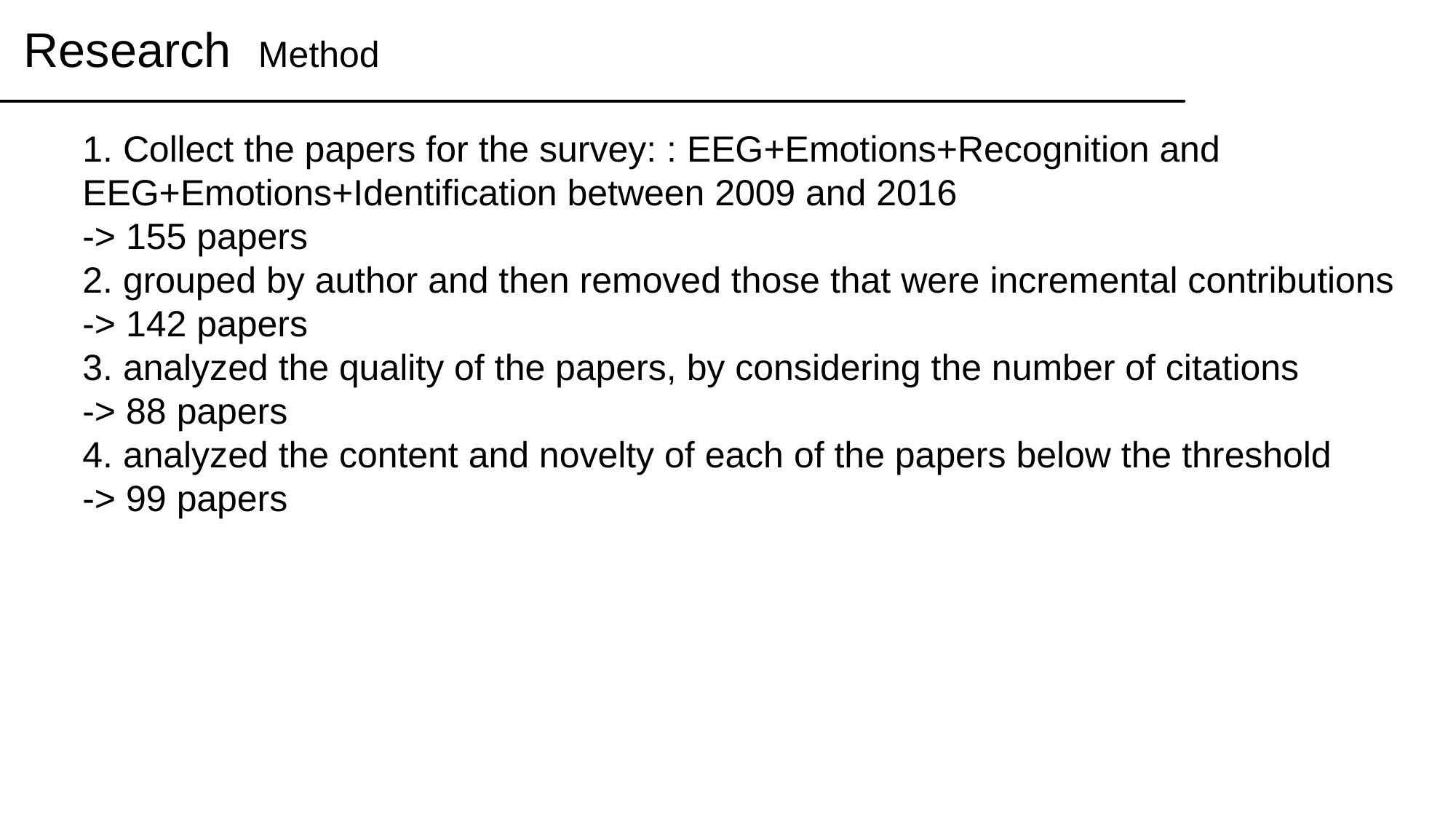

Research  Method
1. Collect the papers for the survey: : EEG+Emotions+Recognition and EEG+Emotions+Identification between 2009 and 2016
-> 155 papers
2. grouped by author and then removed those that were incremental contributions
-> 142 papers
3. analyzed the quality of the papers, by considering the number of citations
-> 88 papers
4. analyzed the content and novelty of each of the papers below the threshold
-> 99 papers